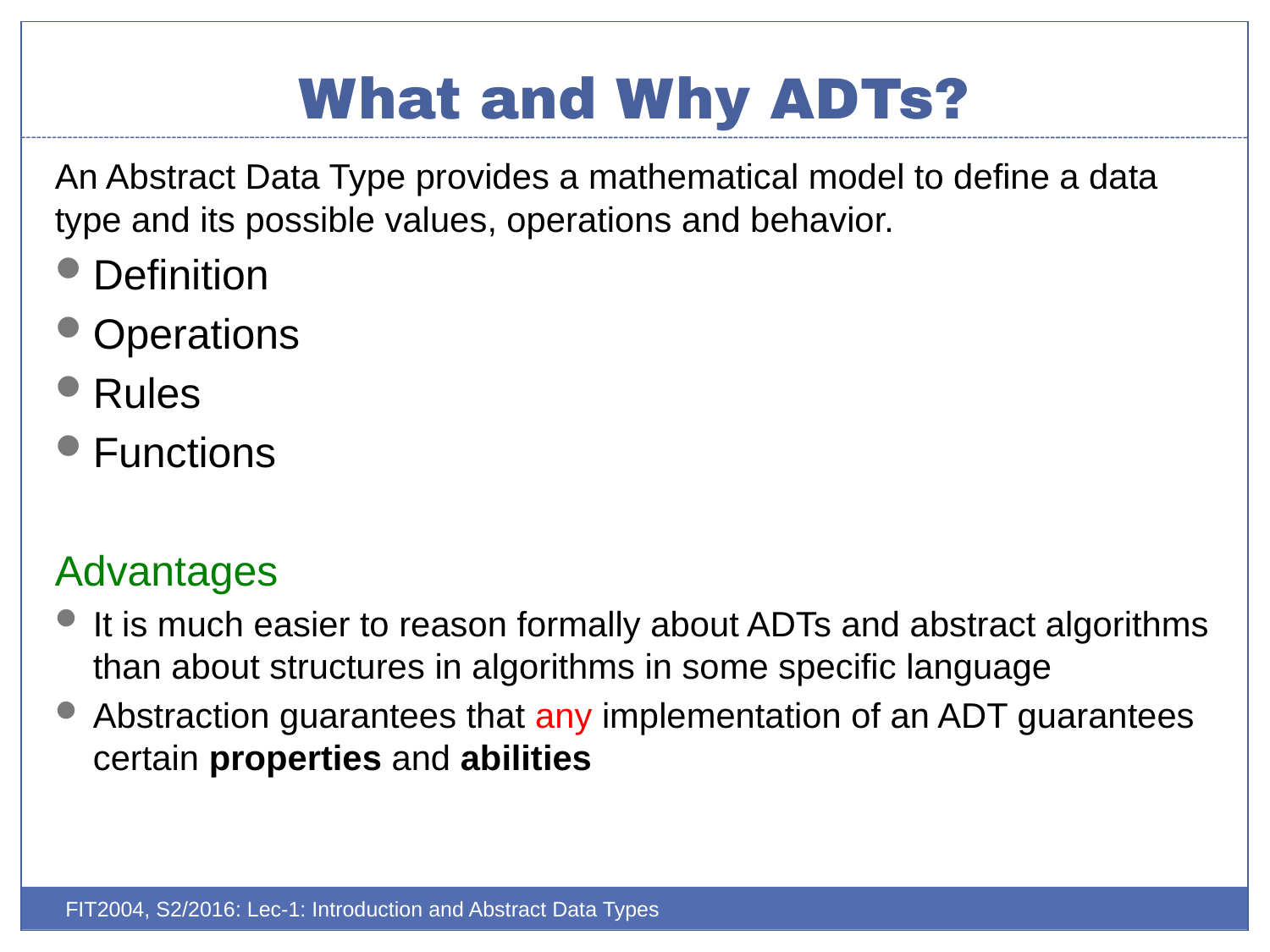

# What and Why ADTs?
An Abstract Data Type provides a mathematical model to define a data type and its possible values, operations and behavior.
Definition
Operations
Rules
Functions

Advantages
It is much easier to reason formally about ADTs and abstract algorithms than about structures in algorithms in some specific language
Abstraction guarantees that any implementation of an ADT guarantees certain properties and abilities

FIT2004, S2/2016: Lec-1: Introduction and Abstract Data Types